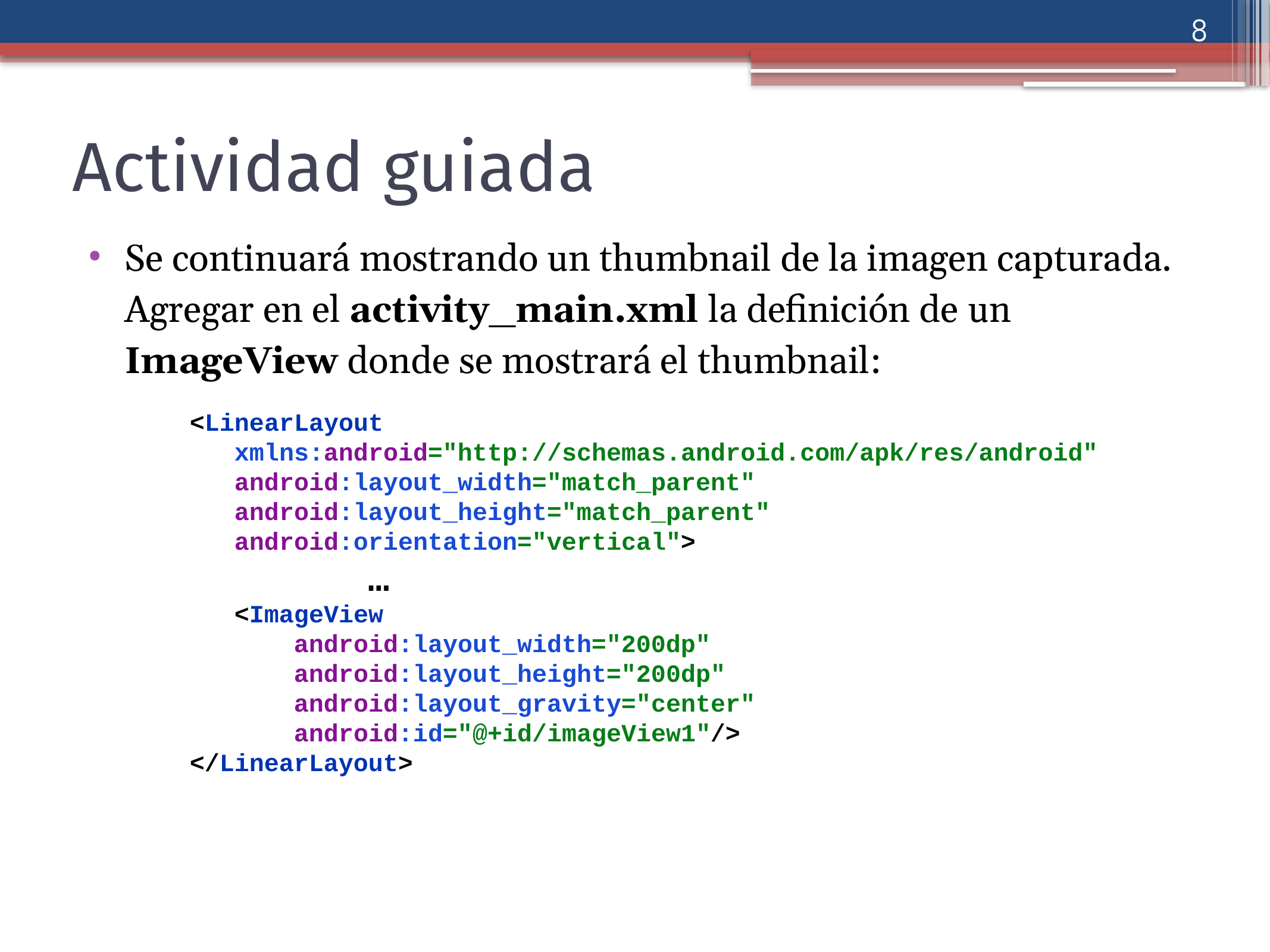

8
Actividad guiada
Se continuará mostrando un thumbnail de la imagen capturada. Agregar en el activity_main.xml la definición de un ImageView donde se mostrará el thumbnail:
<LinearLayout
   xmlns:android="http://schemas.android.com/apk/res/android"
   android:layout_width="match_parent"
   android:layout_height="match_parent"
   android:orientation="vertical">
  		…
   <ImageView
       android:layout_width="200dp"
       android:layout_height="200dp"
       android:layout_gravity="center"
       android:id="@+id/imageView1"/>
</LinearLayout>